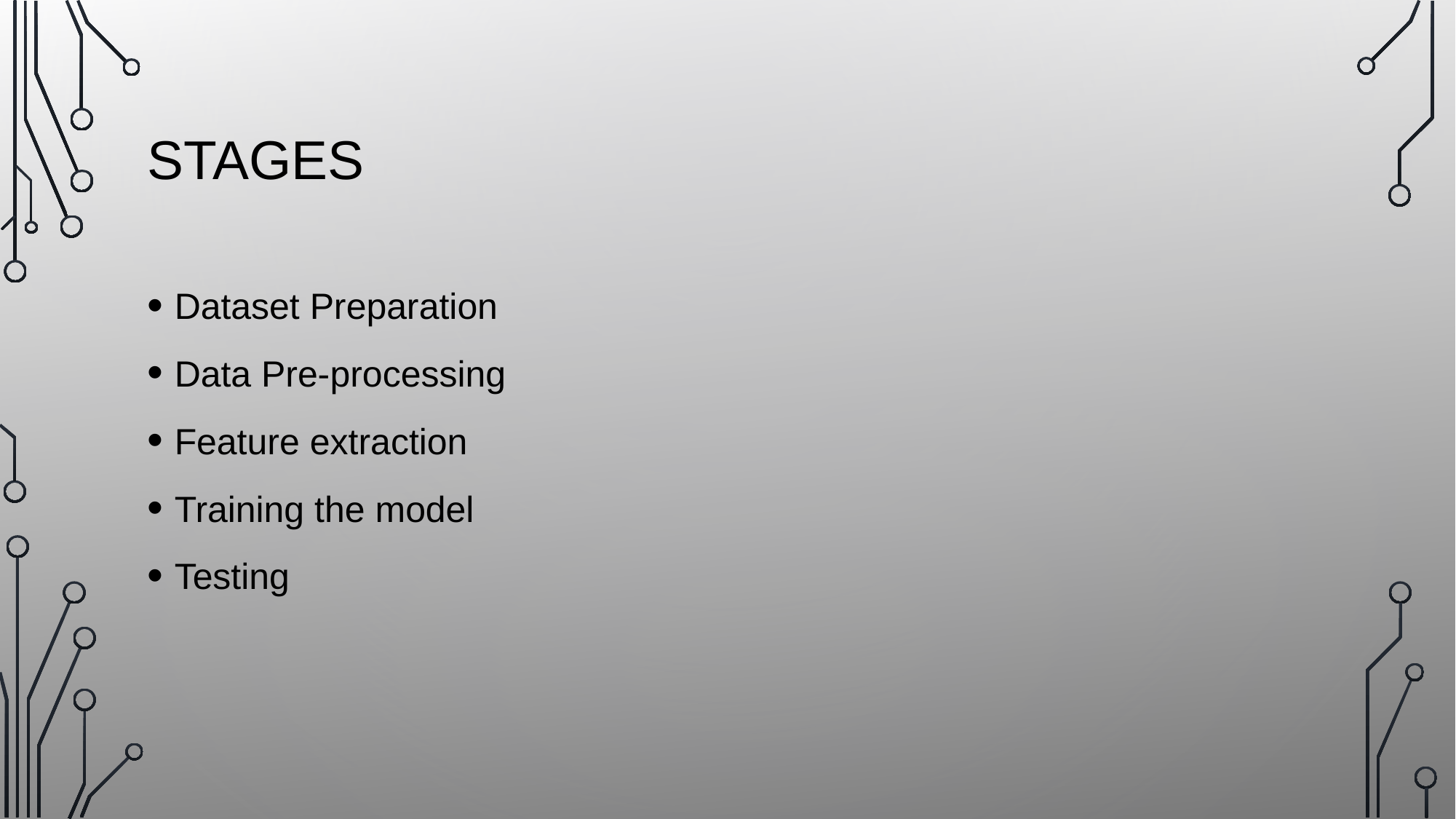

# Stages
Dataset Preparation
Data Pre-processing
Feature extraction
Training the model
Testing